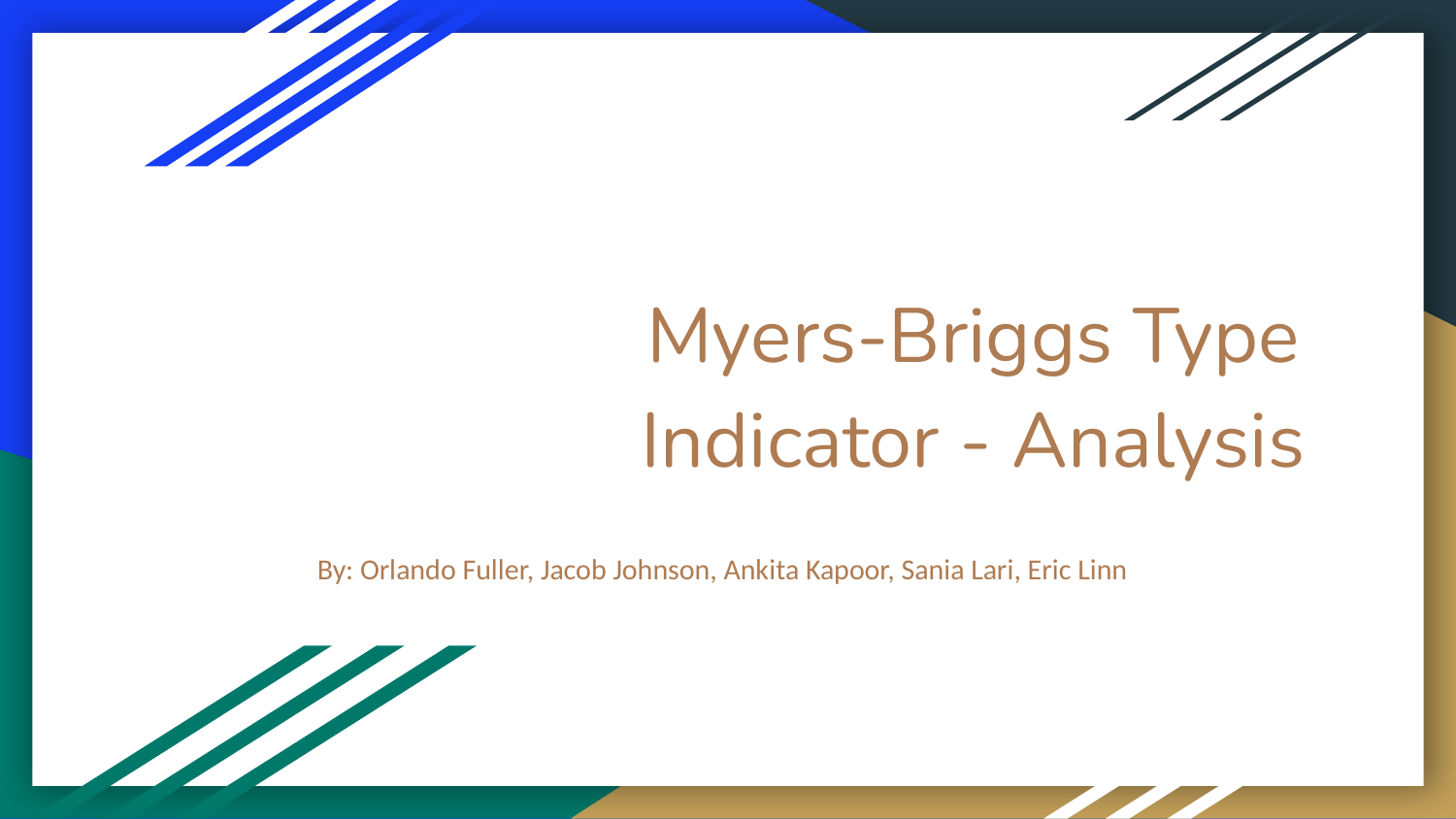

# Myers-Briggs Type Indicator - Analysis
By: Orlando Fuller, Jacob Johnson, Ankita Kapoor, Sania Lari, Eric Linn